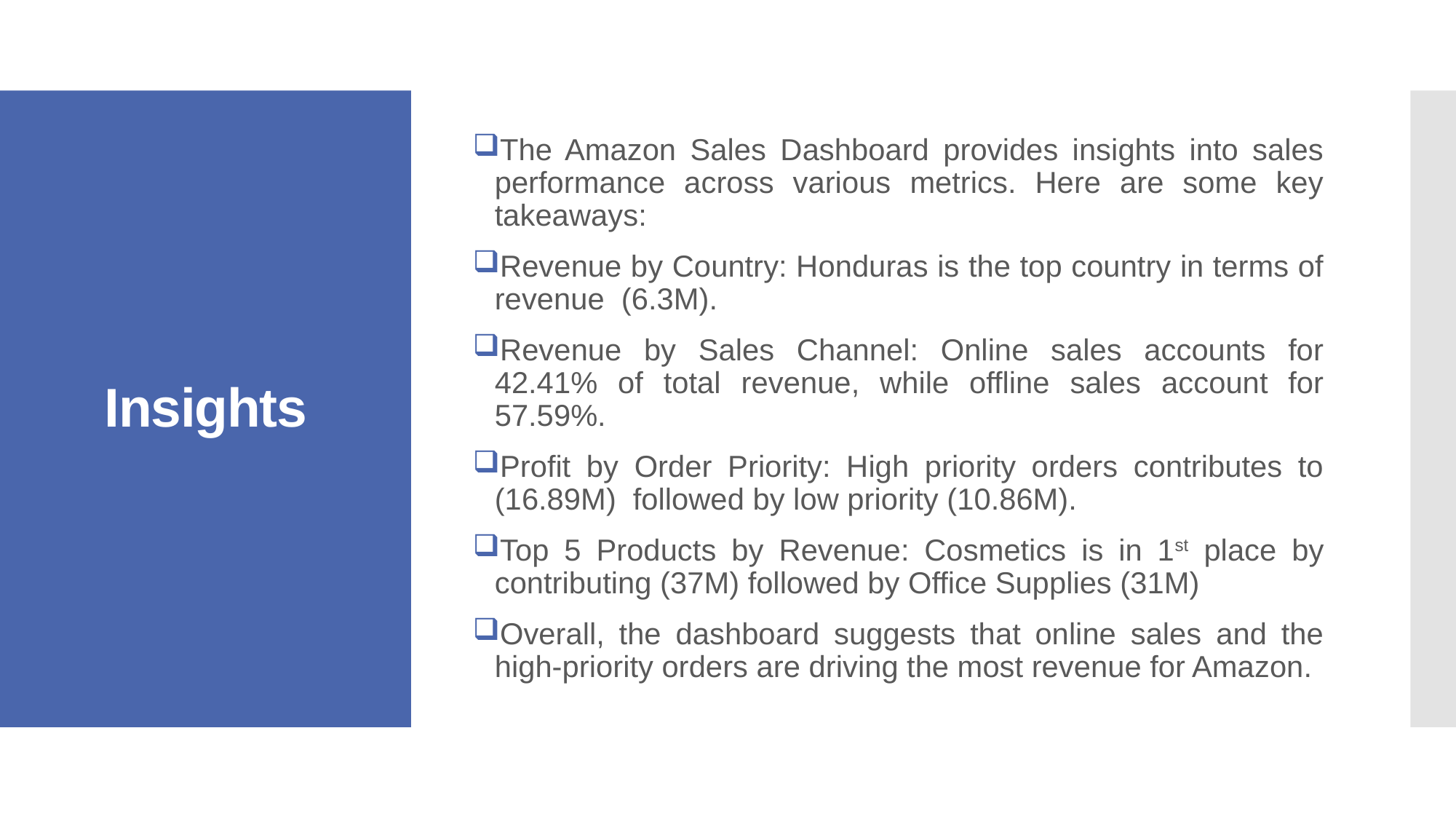

The Amazon Sales Dashboard provides insights into sales performance across various metrics. Here are some key takeaways:
Revenue by Country: Honduras is the top country in terms of revenue  (6.3M).
Revenue by Sales Channel: Online sales accounts for 42.41% of total revenue, while offline sales account for 57.59%.
Profit by Order Priority: High priority orders contributes to (16.89M)  followed by low priority (10.86M).
Top 5 Products by Revenue: Cosmetics is in 1st place by contributing (37M) followed by Office Supplies (31M)
Overall, the dashboard suggests that online sales and the high-priority orders are driving the most revenue for Amazon.
# Insights